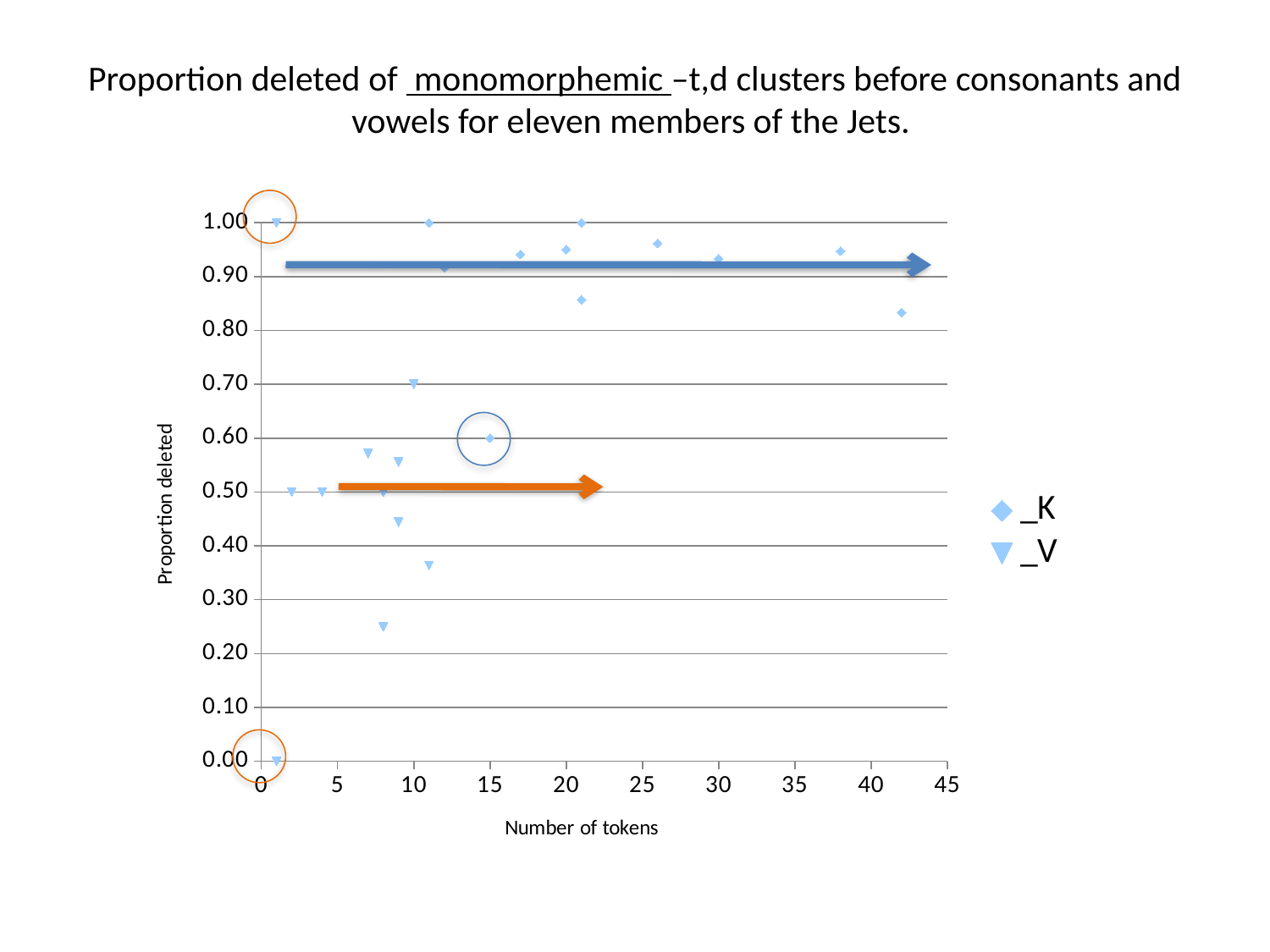

# Proportion deleted of  monomorphemic –t,d clusters before consonants and vowels for eleven members of the Jets.

### Chart

| Category | _K | _V |
|---|---|---|